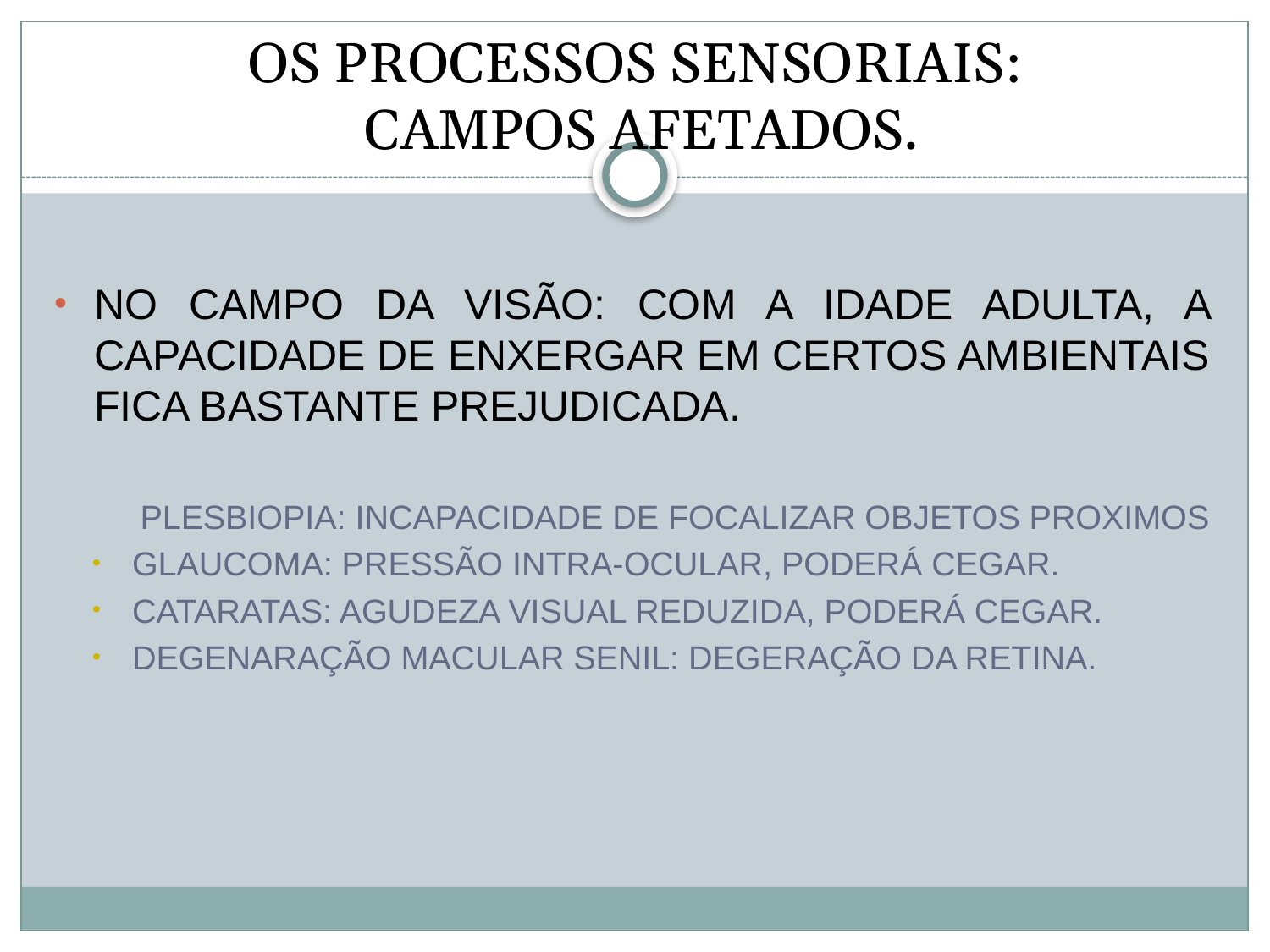

# OS PROCESSOS SENSORIAIS: CAMPOS AFETADOS.

NO CAMPO DA VISÃO: COM A IDADE ADULTA, A CAPACIDADE DE ENXERGAR EM CERTOS AMBIENTAIS FICA BASTANTE PREJUDICADA.

PLESBIOPIA: INCAPACIDADE DE FOCALIZAR OBJETOS PROXIMOS
GLAUCOMA: PRESSÃO INTRA-OCULAR, PODERÁ CEGAR.
CATARATAS: AGUDEZA VISUAL REDUZIDA, PODERÁ CEGAR.
DEGENARAÇÃO MACULAR SENIL: DEGERAÇÃO DA RETINA.